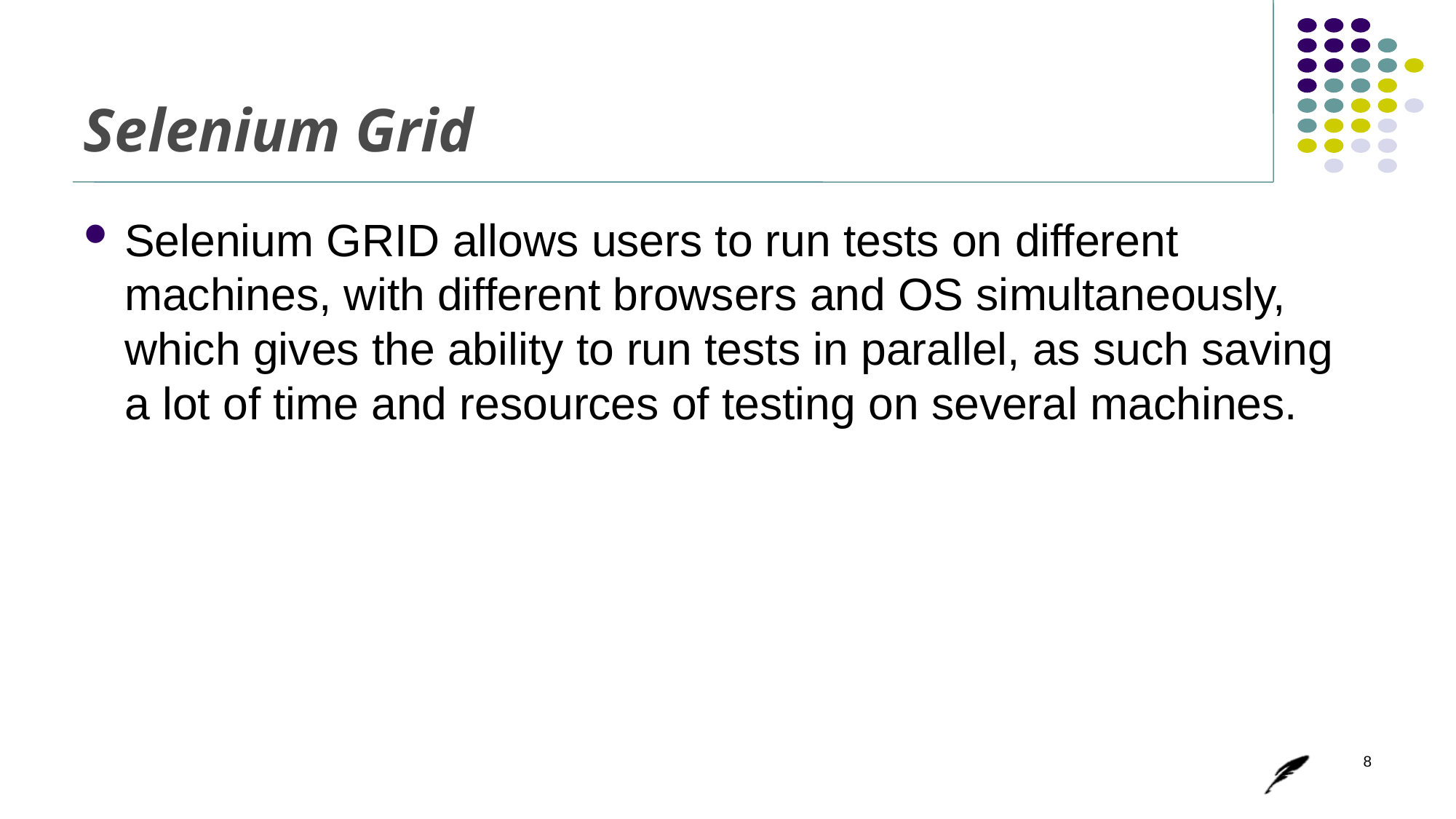

# Selenium Grid
Selenium GRID allows users to run tests on different machines, with different browsers and OS simultaneously, which gives the ability to run tests in parallel, as such saving a lot of time and resources of testing on several machines.
8